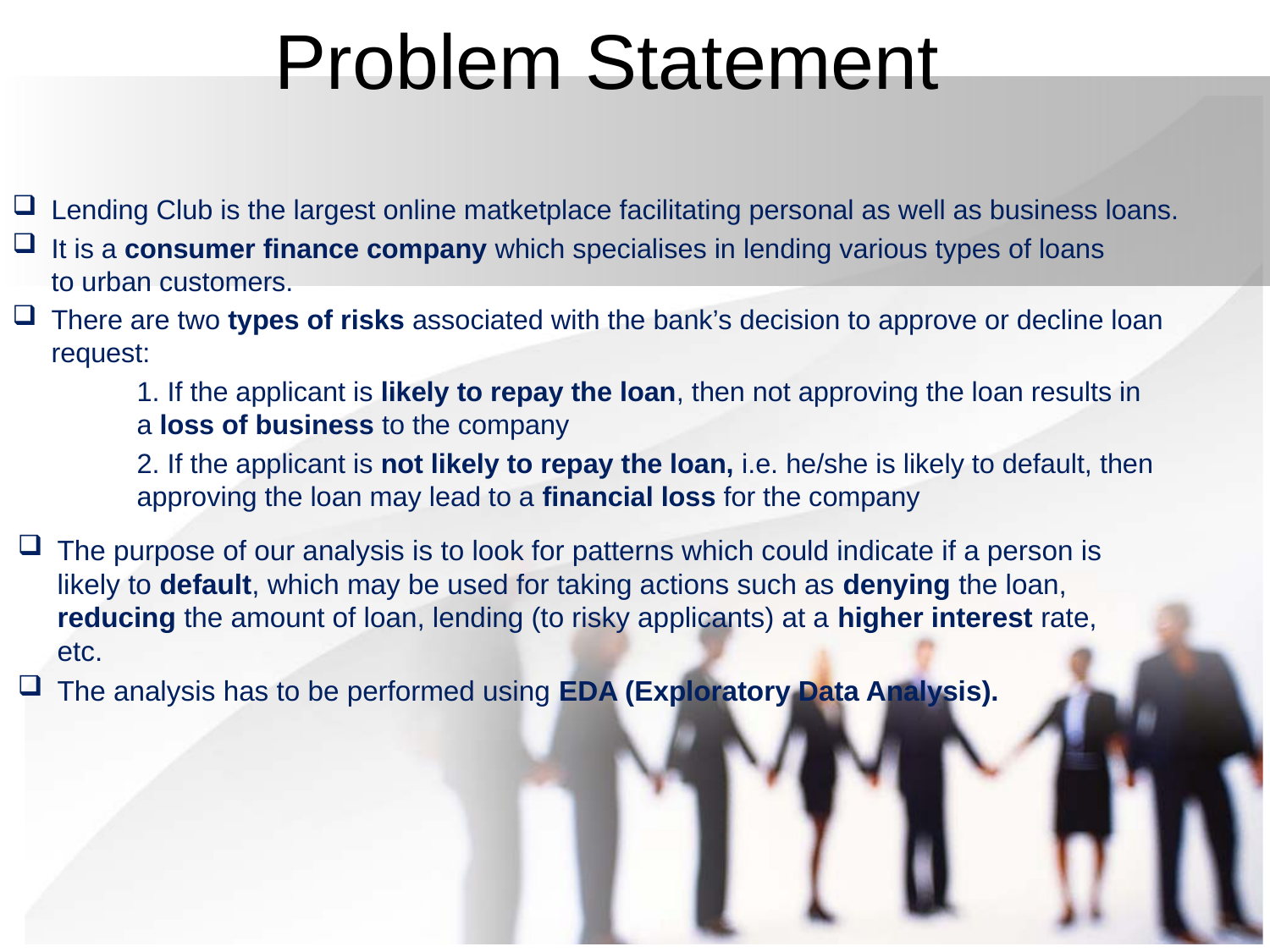

# Problem Statement
Lending Club is the largest online matketplace facilitating personal as well as business loans.
It is a consumer finance company which specialises in lending various types of loans to urban customers.
There are two types of risks associated with the bank’s decision to approve or decline loan request:
	1. If the applicant is likely to repay the loan, then not approving the loan results in 	a loss of business to the company
	2. If the applicant is not likely to repay the loan, i.e. he/she is likely to default, then 	approving the loan may lead to a financial loss for the company

The purpose of our analysis is to look for patterns which could indicate if a person is likely to default, which may be used for taking actions such as denying the loan, reducing the amount of loan, lending (to risky applicants) at a higher interest rate, etc.
The analysis has to be performed using EDA (Exploratory Data Analysis).